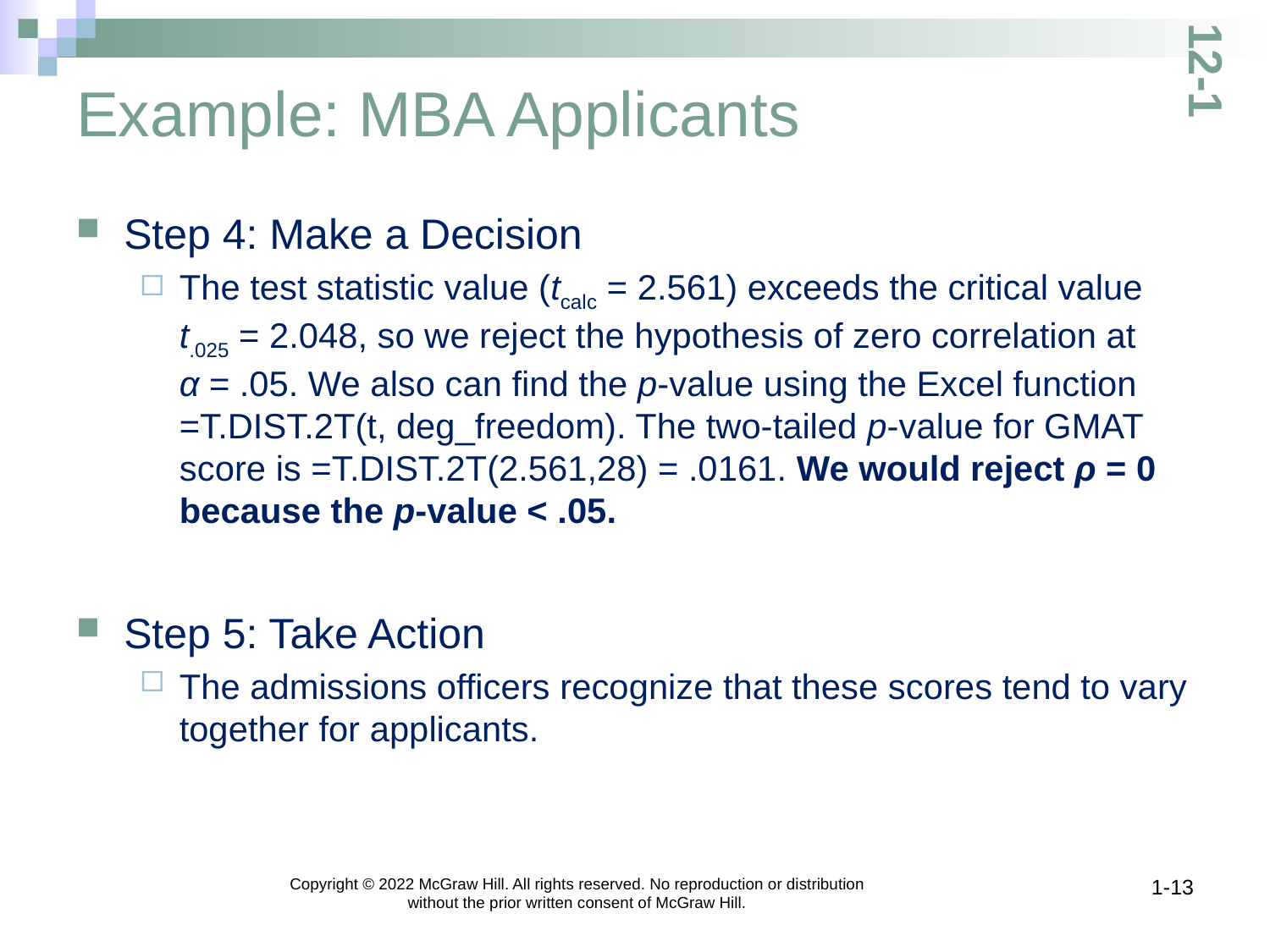

# Example: MBA Applicants
12-1
Step 4: Make a Decision
The test statistic value (tcalc = 2.561) exceeds the critical value t.025 = 2.048, so we reject the hypothesis of zero correlation at
α = .05. We also can find the p-value using the Excel function =T.DIST.2T(t, deg_freedom). The two-tailed p-value for GMAT score is =T.DIST.2T(2.561,28) = .0161. We would reject ρ = 0 because the p-value < .05.

Step 5: Take Action
The admissions officers recognize that these scores tend to vary together for applicants.

Copyright © 2022 McGraw Hill. All rights reserved. No reproduction or distribution without the prior written consent of McGraw Hill.
1-13